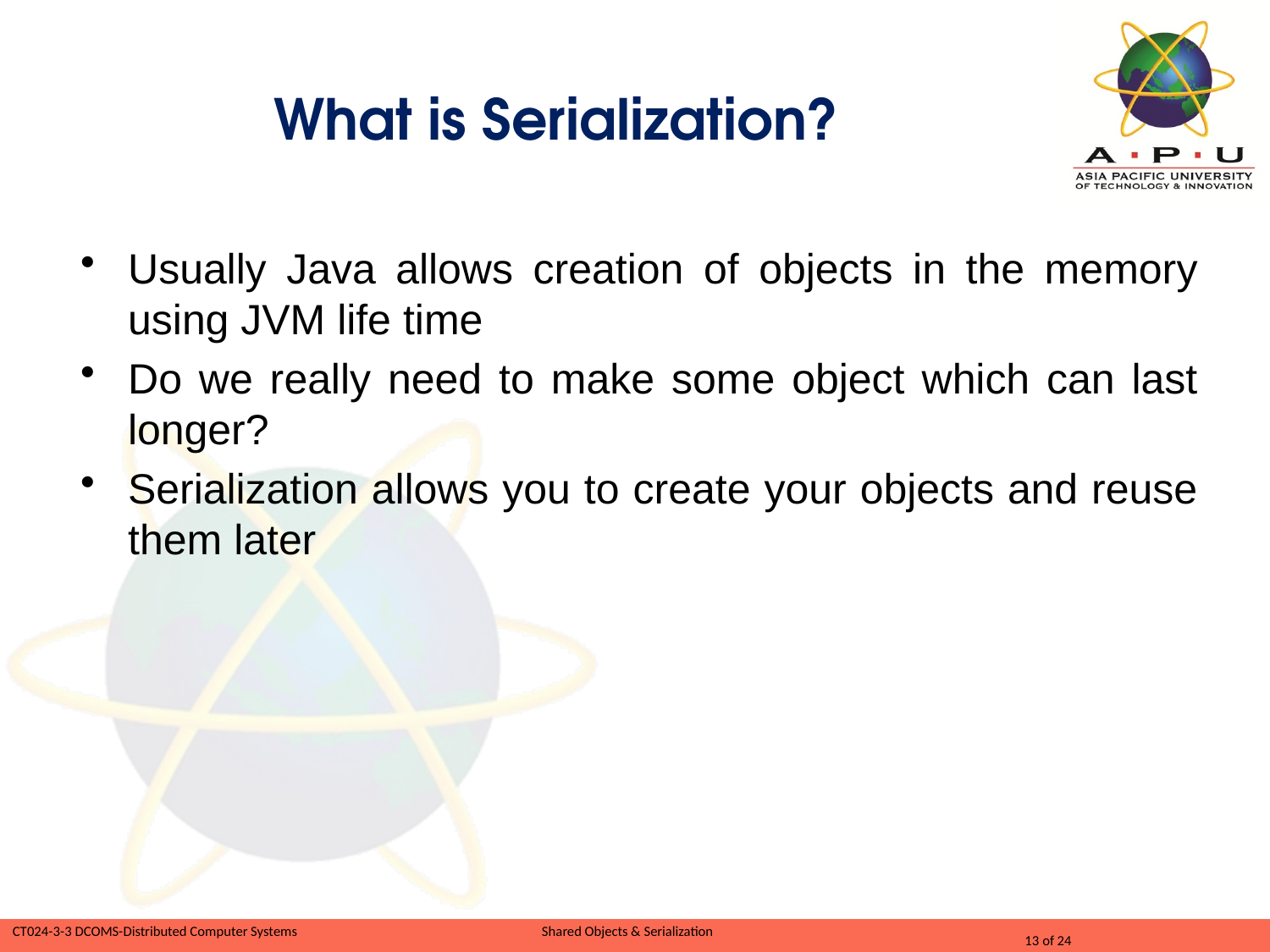

# What is Serialization?
Usually Java allows creation of objects in the memory using JVM life time
Do we really need to make some object which can last longer?
Serialization allows you to create your objects and reuse them later